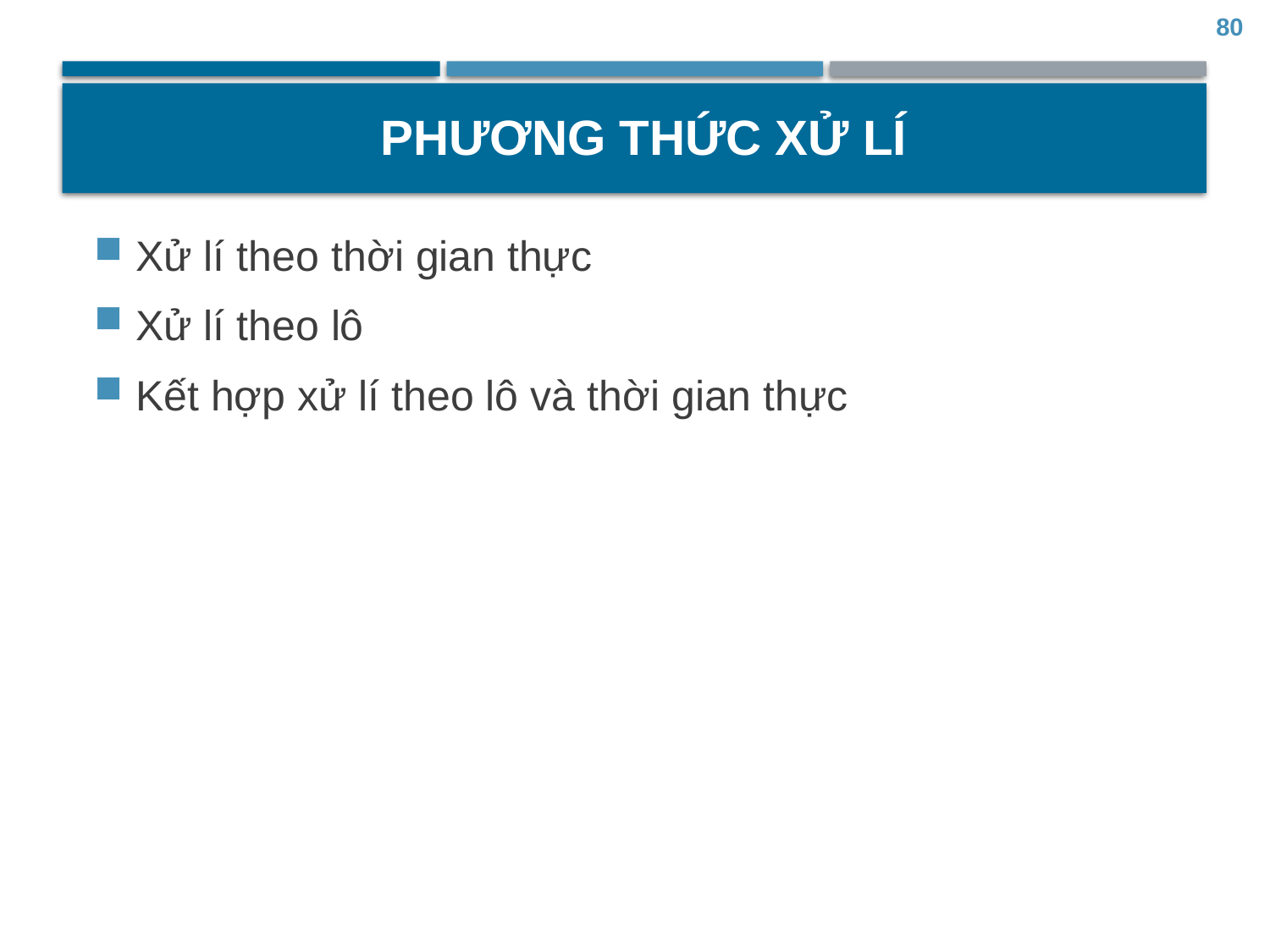

80
# phương thức xử lí
Xử lí theo thời gian thực
Xử lí theo lô
Kết hợp xử lí theo lô và thời gian thực